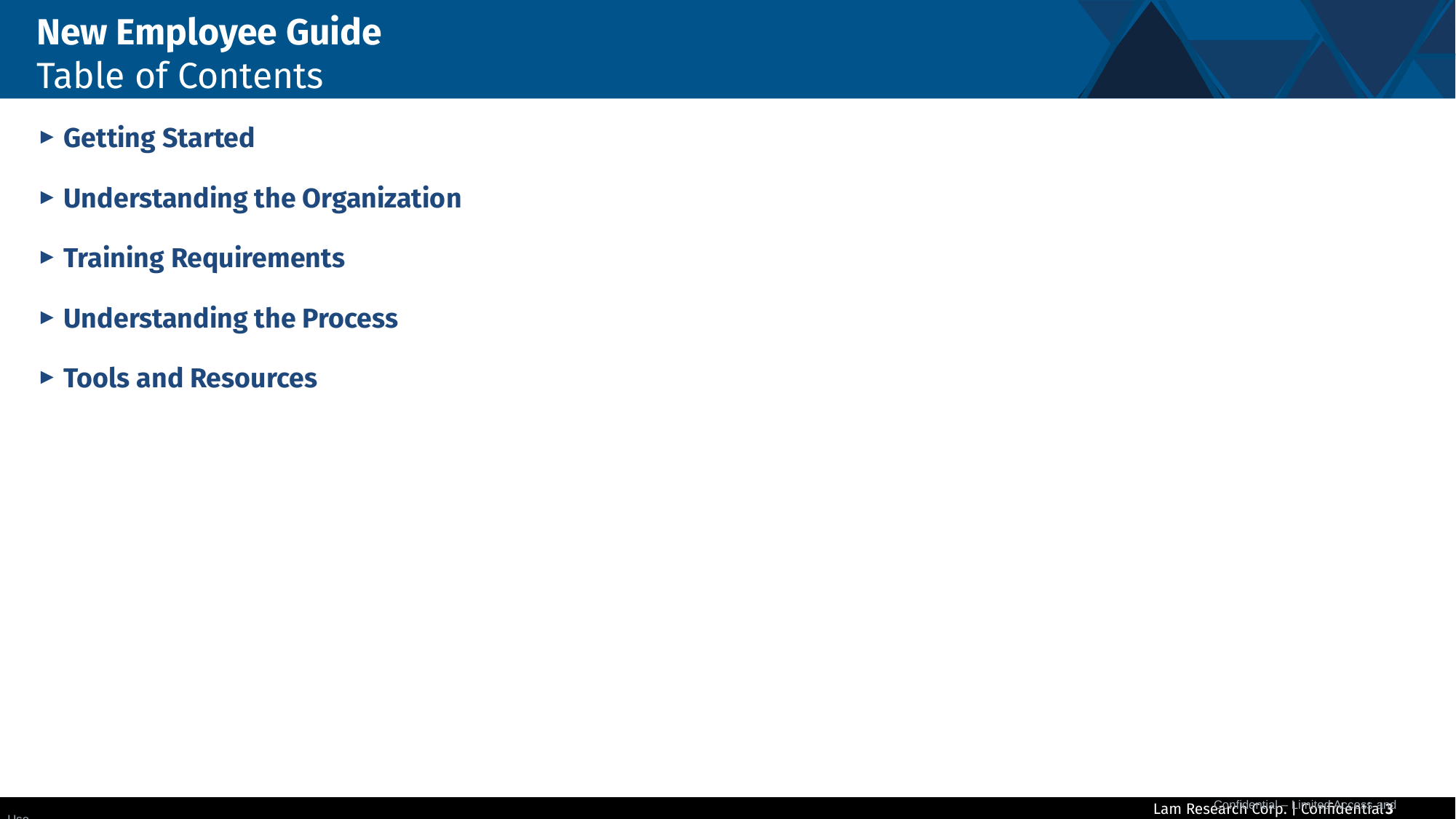

# New Employee Guide Table of Contents
Getting Started
Understanding the Organization
Training Requirements
Understanding the Process
Tools and Resources